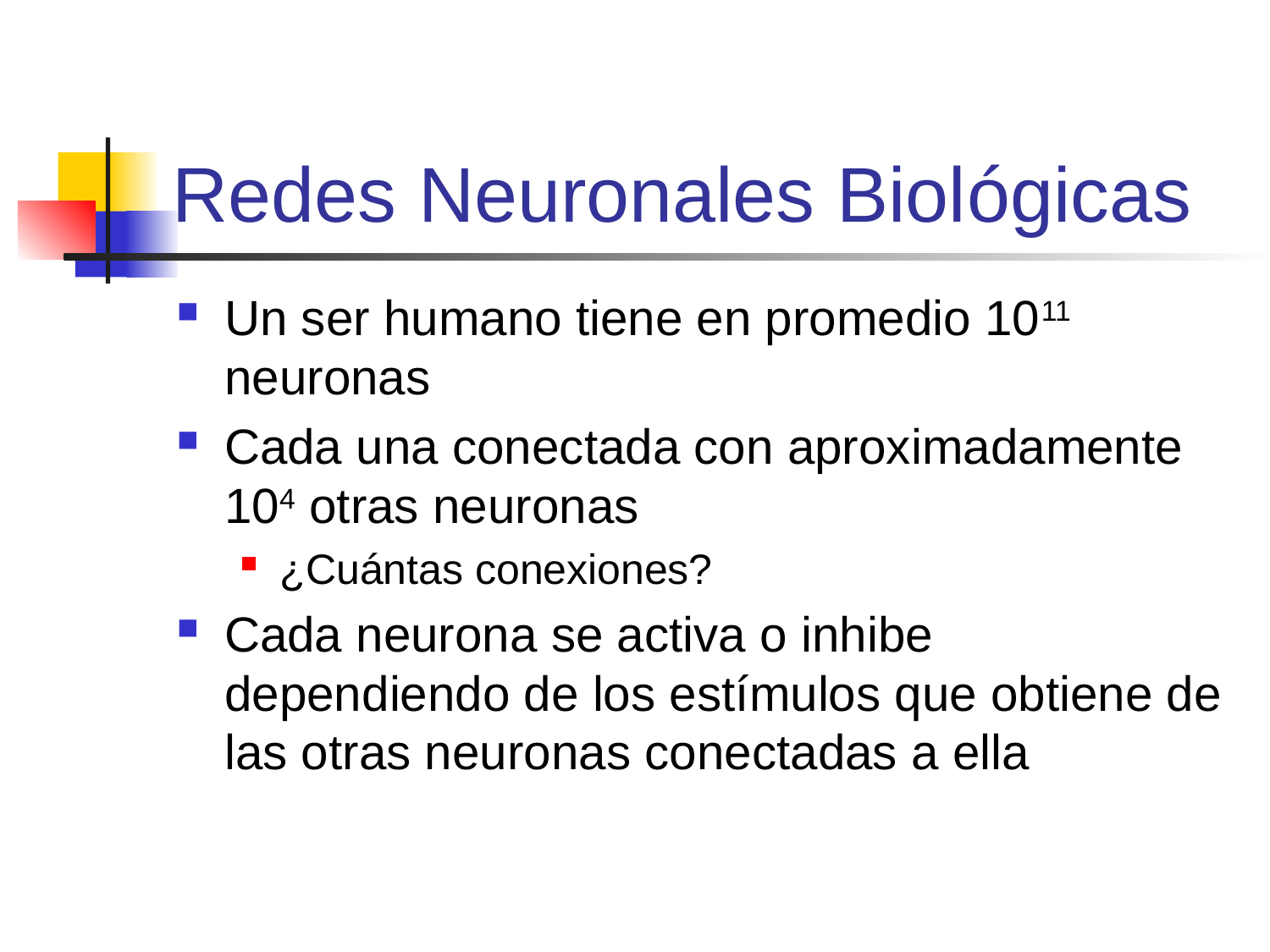

# Redes Neuronales Biológicas
Un ser humano tiene en promedio 1011 neuronas
Cada una conectada con aproximadamente 104 otras neuronas
¿Cuántas conexiones?
Cada neurona se activa o inhibe dependiendo de los estímulos que obtiene de las otras neuronas conectadas a ella